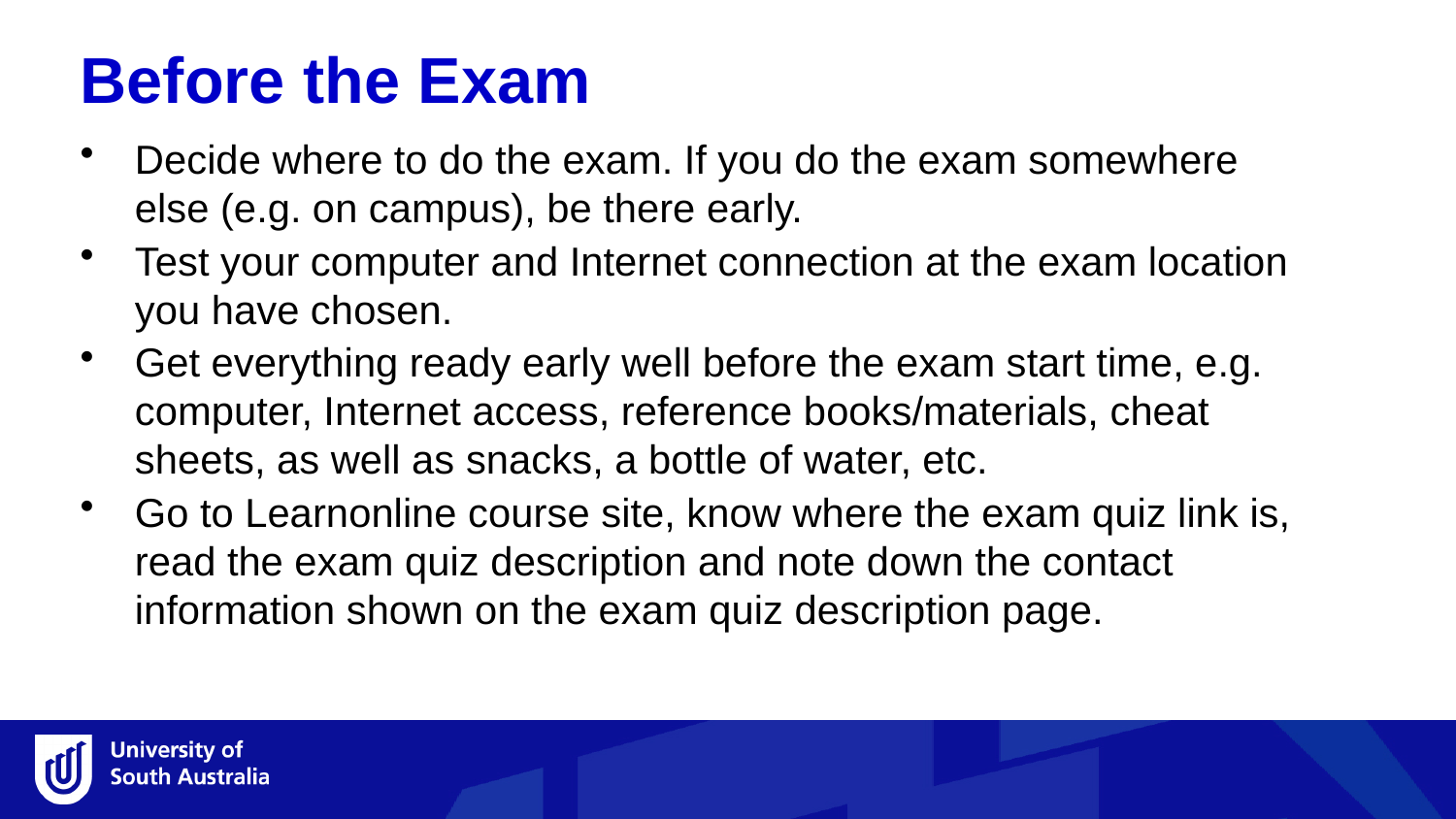

Before the Exam
Decide where to do the exam. If you do the exam somewhere else (e.g. on campus), be there early.
Test your computer and Internet connection at the exam location you have chosen.
Get everything ready early well before the exam start time, e.g. computer, Internet access, reference books/materials, cheat sheets, as well as snacks, a bottle of water, etc.
Go to Learnonline course site, know where the exam quiz link is, read the exam quiz description and note down the contact information shown on the exam quiz description page.